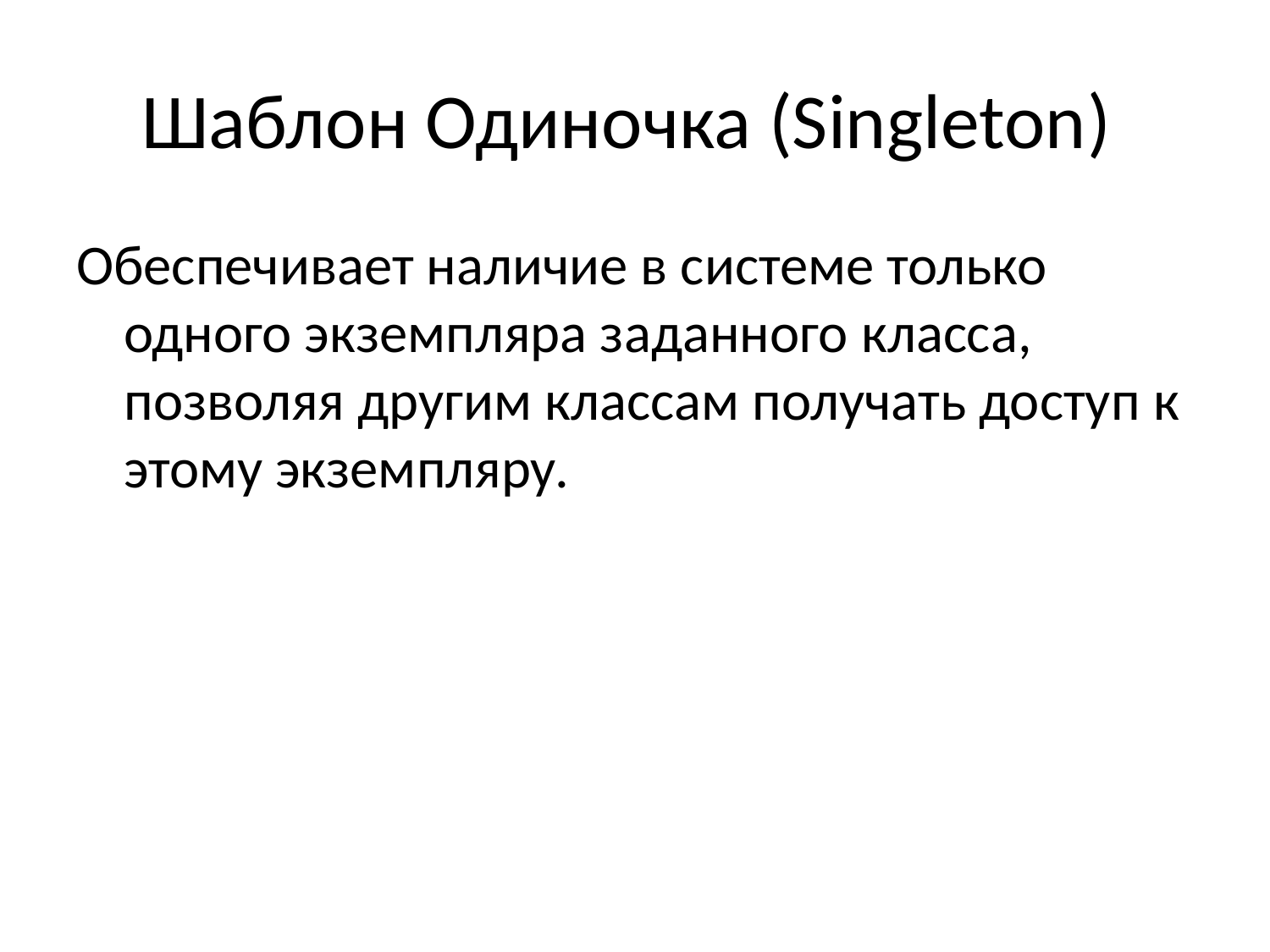

# Шаблон Одиночка (Singleton)
Обеспечивает наличие в системе только одного экземпляра заданного класса, позволяя другим классам получать доступ к этому экземпляру.